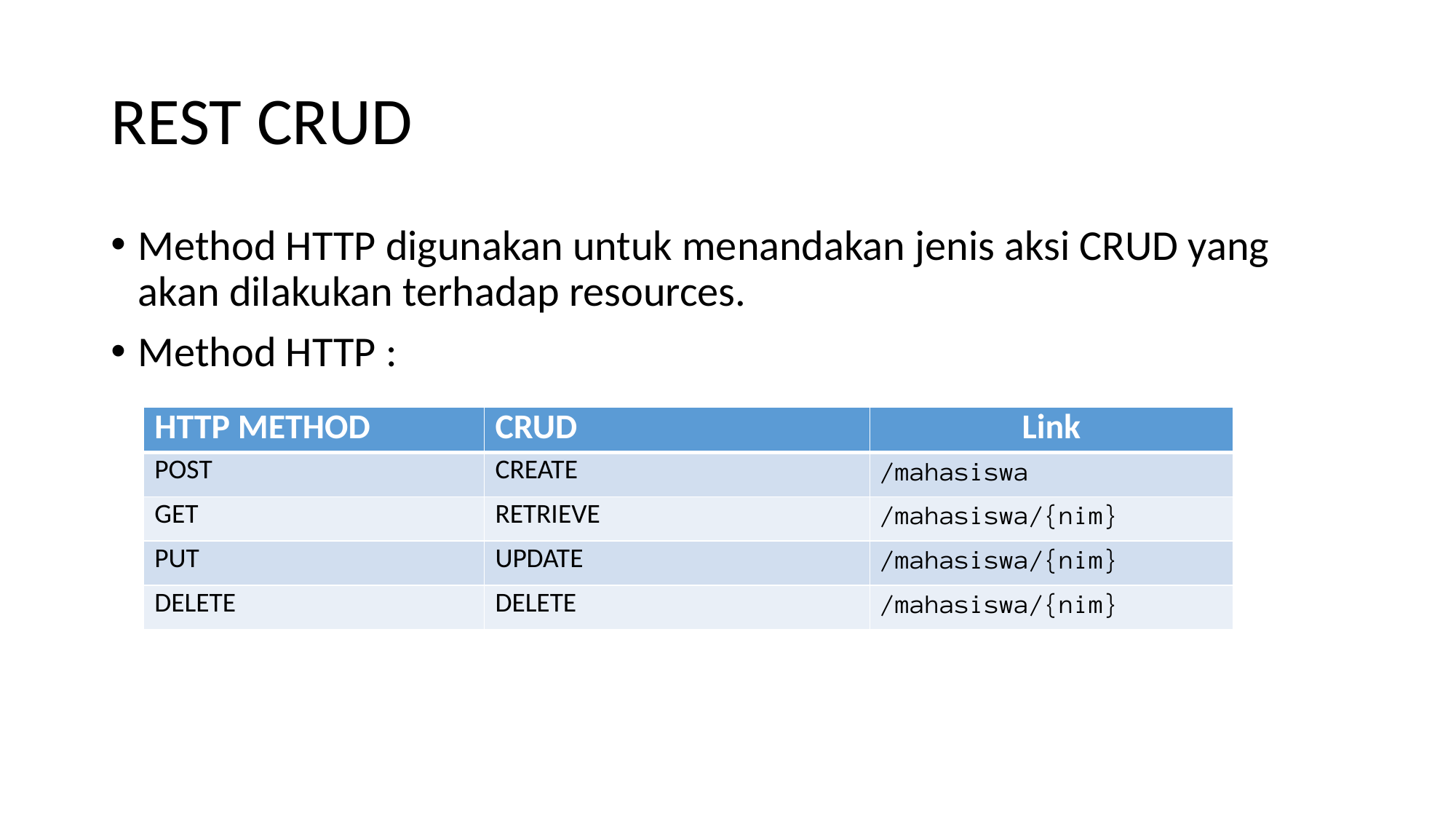

# REST CRUD
Method HTTP digunakan untuk menandakan jenis aksi CRUD yang akan dilakukan terhadap resources.
Method HTTP :

| HTTP METHOD | CRUD | Link |
| --- | --- | --- |
| POST | CREATE | /mahasiswa |
| GET | RETRIEVE | /mahasiswa/{nim} |
| PUT | UPDATE | /mahasiswa/{nim} |
| DELETE | DELETE | /mahasiswa/{nim} |